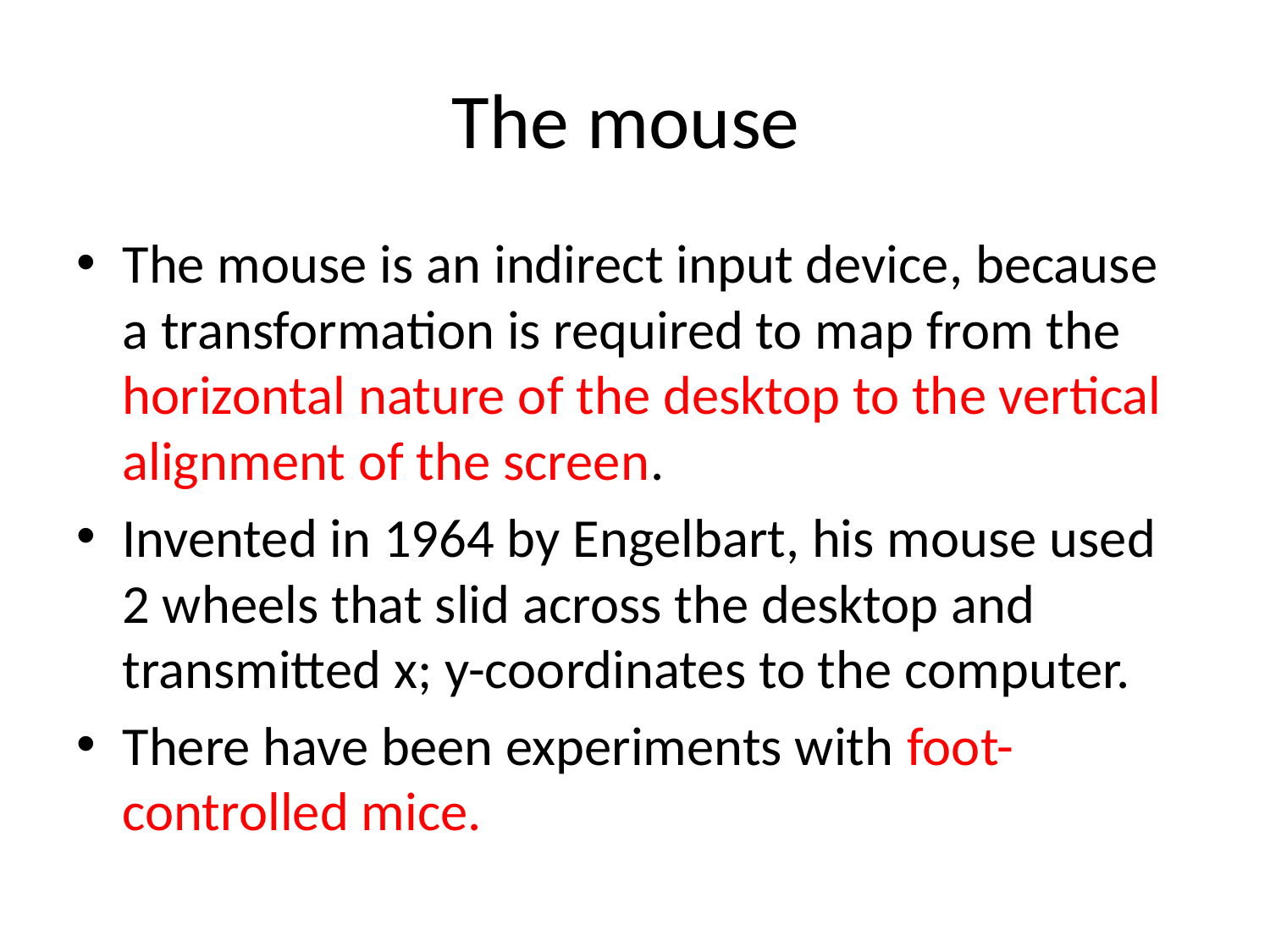

# The mouse
The mouse is an indirect input device, because a transformation is required to map from the horizontal nature of the desktop to the vertical alignment of the screen.
Invented in 1964 by Engelbart, his mouse used 2 wheels that slid across the desktop and transmitted x; y-coordinates to the computer.
There have been experiments with foot-controlled mice.